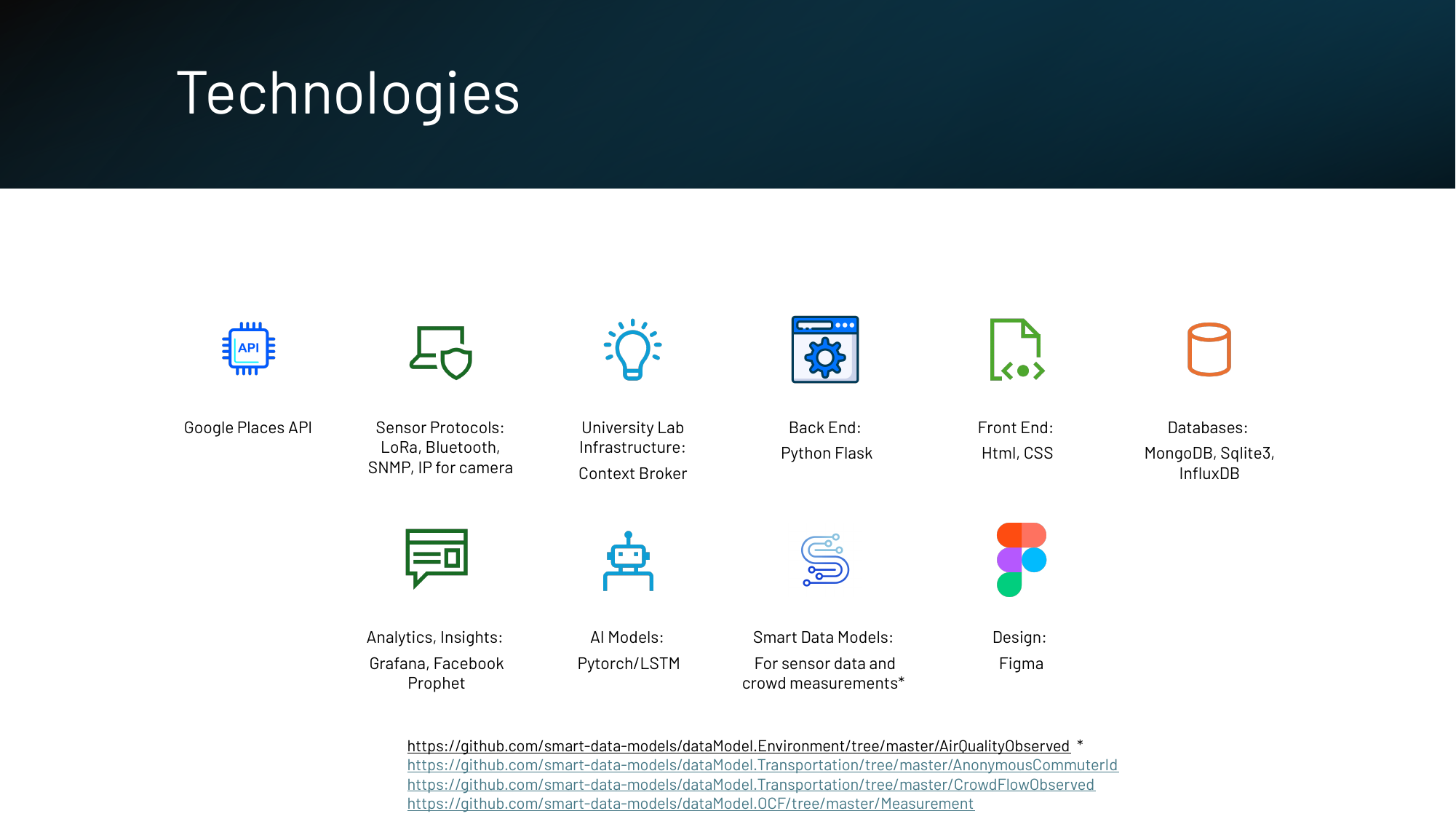

# Technologies
Google Places API
Sensor Protocols: LoRa, Bluetooth, SNMP, IP for camera
University Lab Infrastructure:
Context Broker
Back End:
 Python Flask
Front End:
Html, CSS
Databases:
MongoDB, Sqlite3, InfluxDB
Analytics, Insights:
Grafana, Facebook Prophet
AI Models:
Pytorch/LSTM
Smart Data Models:
For sensor data and
crowd measurements*
Design:
Figma
https://github.com/smart-data-models/dataModel.Environment/tree/master/AirQualityObserved  *
https://github.com/smart-data-models/dataModel.Transportation/tree/master/AnonymousCommuterId
https://github.com/smart-data-models/dataModel.Transportation/tree/master/CrowdFlowObserved
https://github.com/smart-data-models/dataModel.OCF/tree/master/Measurement